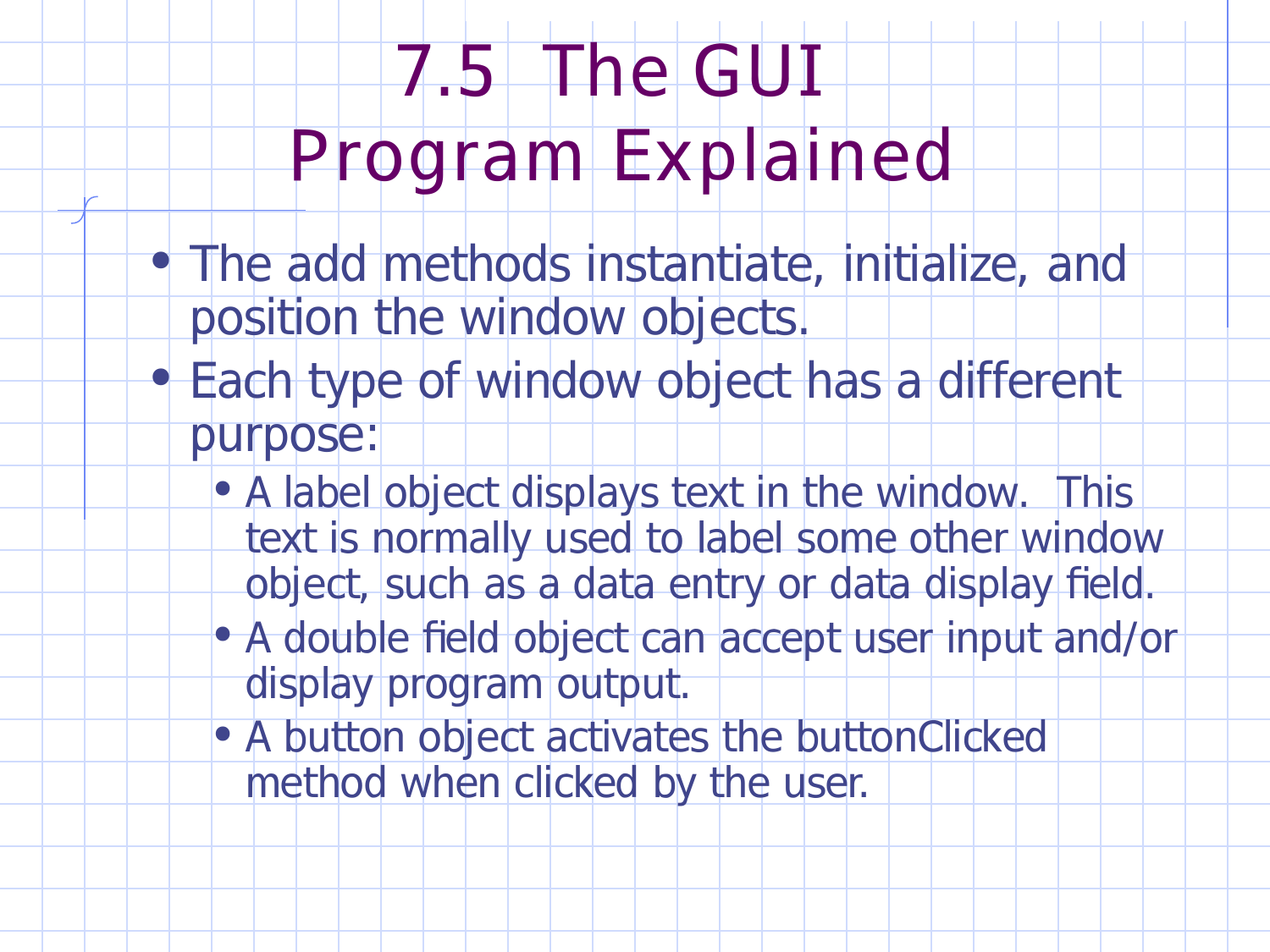

# 7.5  The GUI Program Explained
The add methods instantiate, initialize, and position the window objects.
Each type of window object has a different purpose:
A label object displays text in the window.  This text is normally used to label some other window object, such as a data entry or data display field.
A double field object can accept user input and/or display program output.
A button object activates the buttonClicked method when clicked by the user.